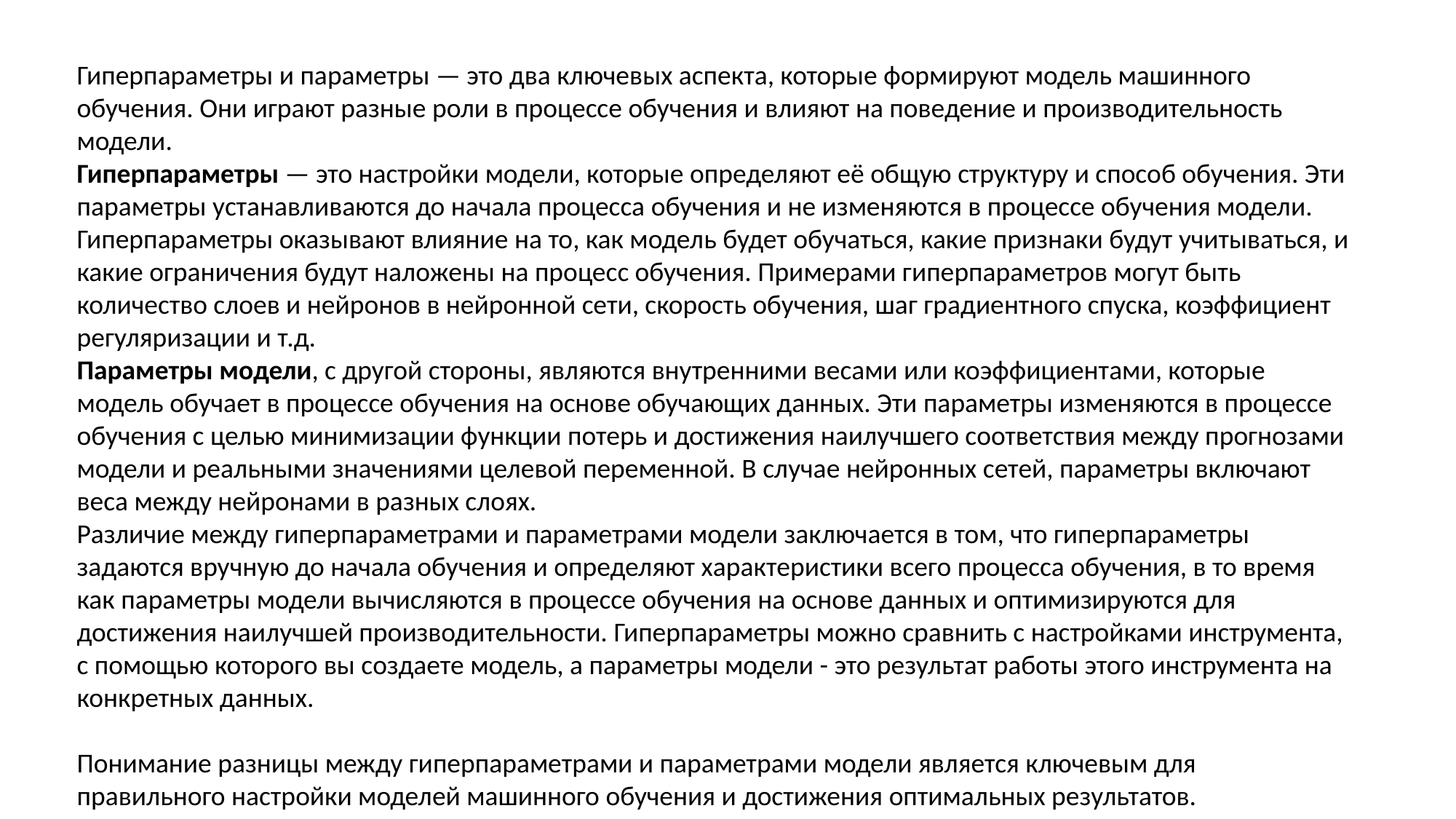

Гиперпараметры и параметры — это два ключевых аспекта, которые формируют модель машинного обучения. Они играют разные роли в процессе обучения и влияют на поведение и производительность модели.
Гиперпараметры — это настройки модели, которые определяют её общую структуру и способ обучения. Эти параметры устанавливаются до начала процесса обучения и не изменяются в процессе обучения модели. Гиперпараметры оказывают влияние на то, как модель будет обучаться, какие признаки будут учитываться, и какие ограничения будут наложены на процесс обучения. Примерами гиперпараметров могут быть количество слоев и нейронов в нейронной сети, скорость обучения, шаг градиентного спуска, коэффициент регуляризации и т.д.
Параметры модели, с другой стороны, являются внутренними весами или коэффициентами, которые модель обучает в процессе обучения на основе обучающих данных. Эти параметры изменяются в процессе обучения с целью минимизации функции потерь и достижения наилучшего соответствия между прогнозами модели и реальными значениями целевой переменной. В случае нейронных сетей, параметры включают веса между нейронами в разных слоях.
Различие между гиперпараметрами и параметрами модели заключается в том, что гиперпараметры задаются вручную до начала обучения и определяют характеристики всего процесса обучения, в то время как параметры модели вычисляются в процессе обучения на основе данных и оптимизируются для достижения наилучшей производительности. Гиперпараметры можно сравнить с настройками инструмента, с помощью которого вы создаете модель, а параметры модели - это результат работы этого инструмента на конкретных данных.

Понимание разницы между гиперпараметрами и параметрами модели является ключевым для правильного настройки моделей машинного обучения и достижения оптимальных результатов.